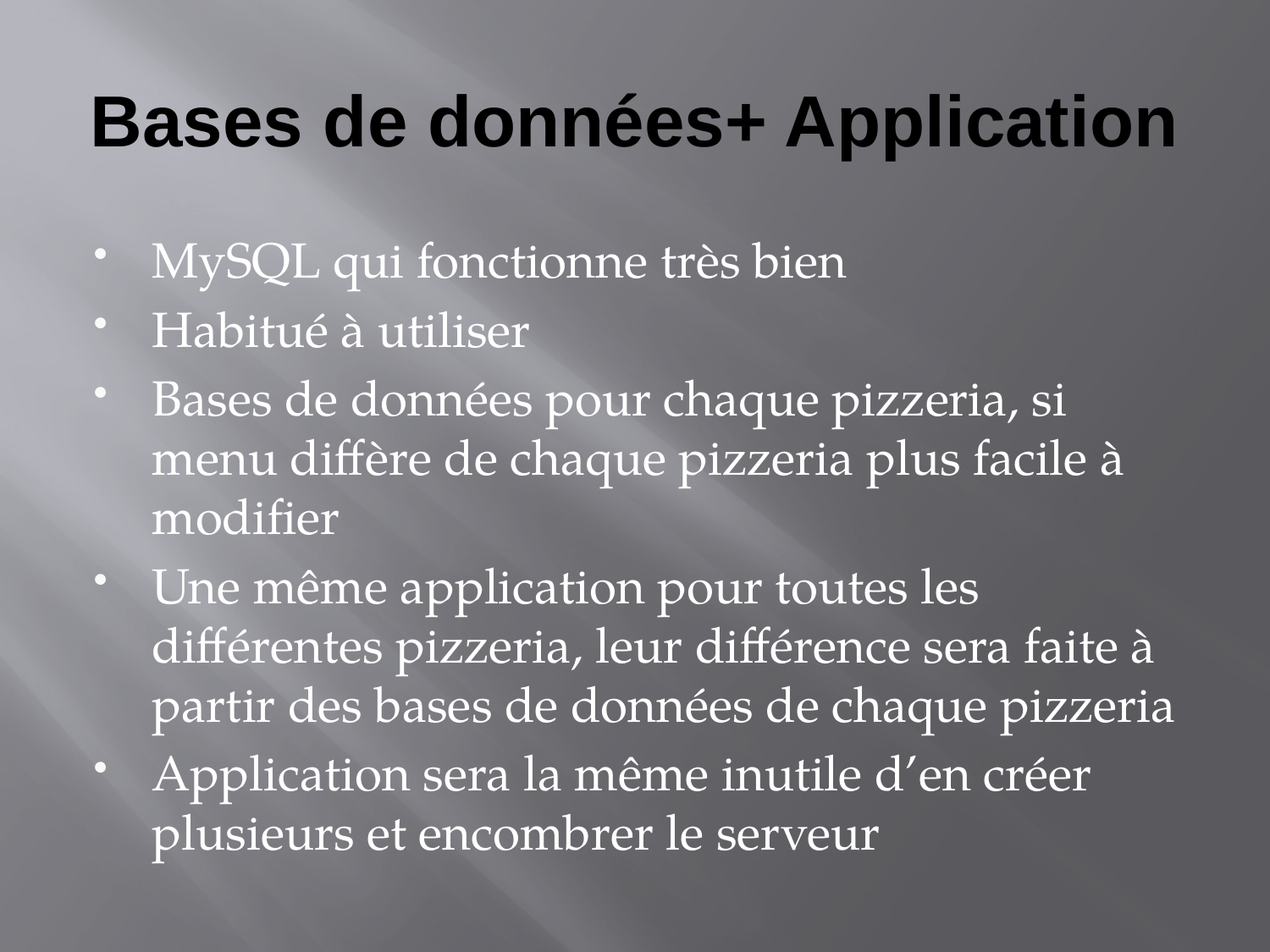

# Bases de données+ Application
MySQL qui fonctionne très bien
Habitué à utiliser
Bases de données pour chaque pizzeria, si menu diffère de chaque pizzeria plus facile à modifier
Une même application pour toutes les différentes pizzeria, leur différence sera faite à partir des bases de données de chaque pizzeria
Application sera la même inutile d’en créer plusieurs et encombrer le serveur